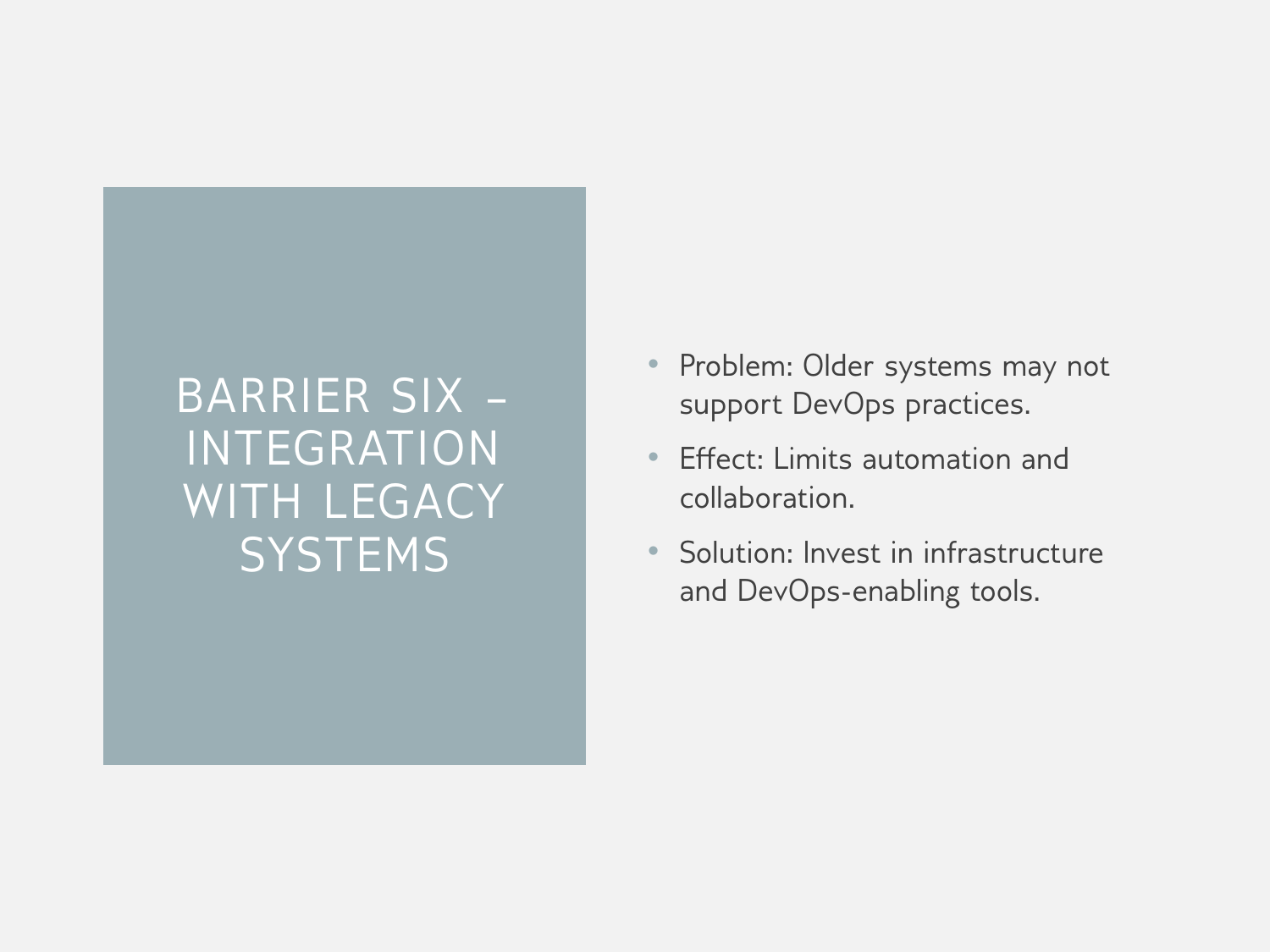

Problem: Older systems may not support DevOps practices.
Effect: Limits automation and collaboration.
Solution: Invest in infrastructure and DevOps-enabling tools.
# Barrier Six – Integration with Legacy Systems